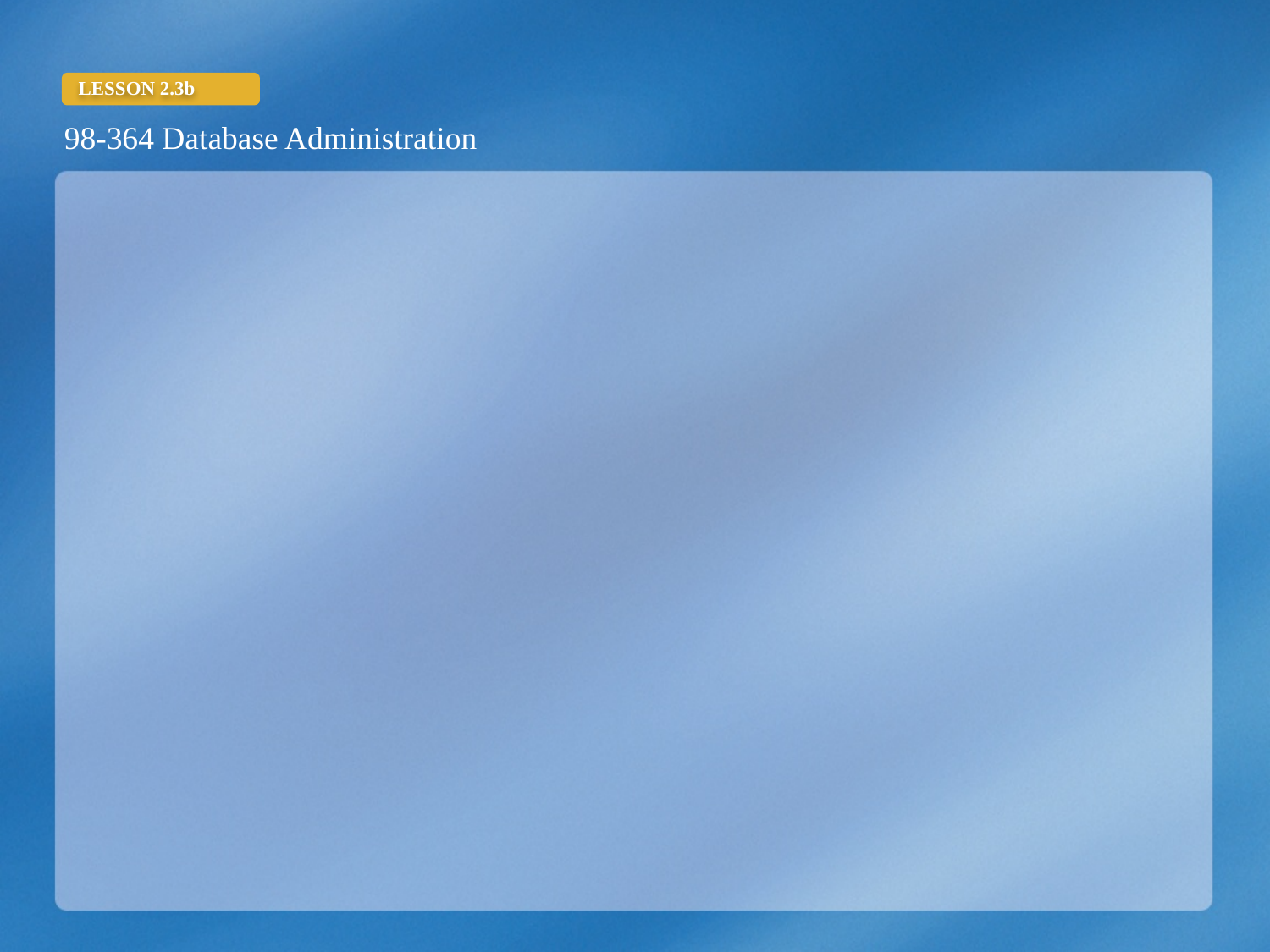

What is a view?

A view is a virtual table that displays the data from a selected table or tables.
In RDMSs, a logical table (or view) is created through the specification of one or more relational operations on one or more tables.